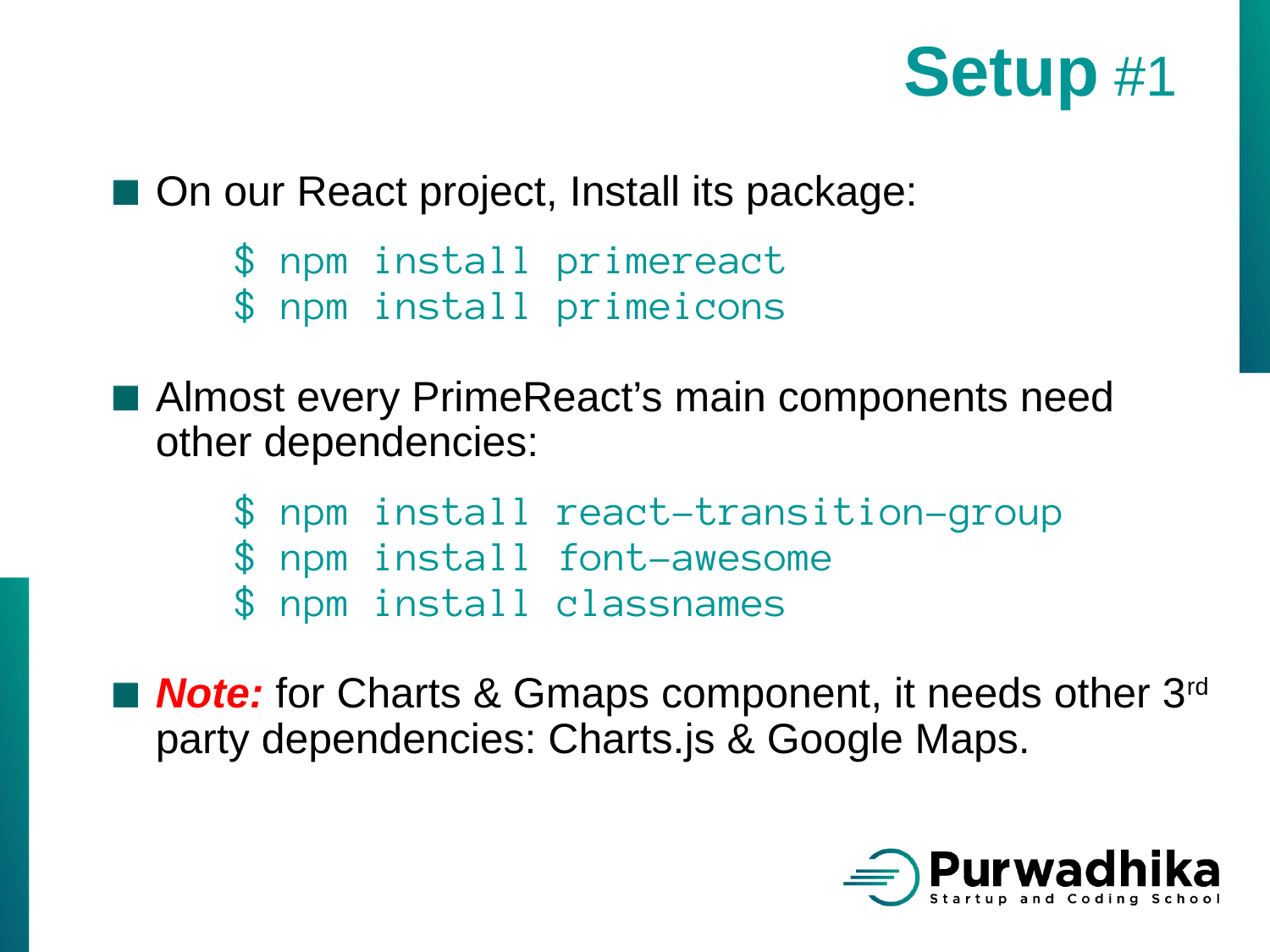

Setup #1
On our React project, Install its package:

	$ npm install primereact
	$ npm install primeicons

Almost every PrimeReact’s main components need other dependencies:

	$ npm install react-transition-group
	$ npm install font-awesome
	$ npm install classnames

Note: for Charts & Gmaps component, it needs other 3rd party dependencies: Charts.js & Google Maps.